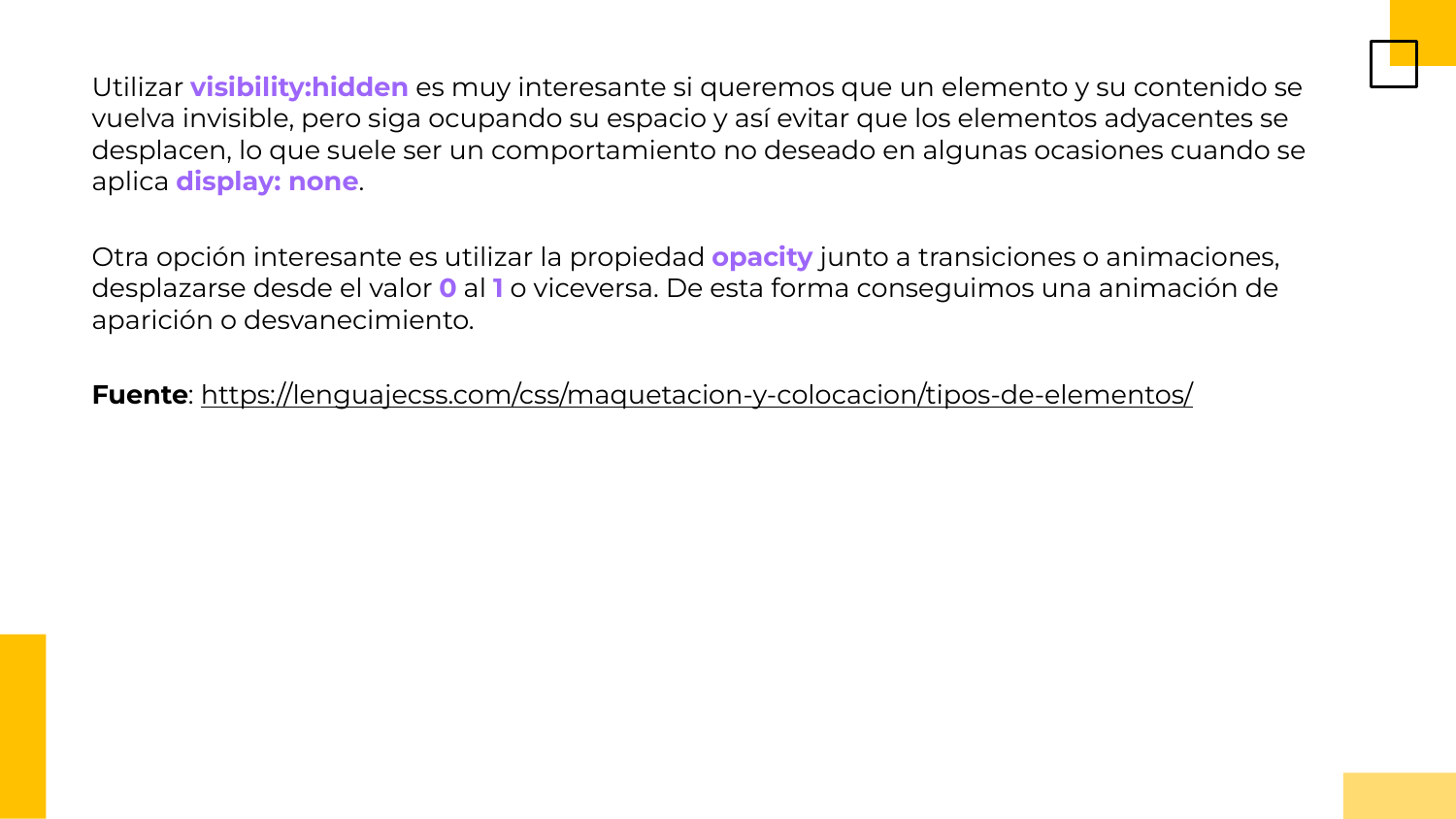

Utilizar visibility:hidden es muy interesante si queremos que un elemento y su contenido se vuelva invisible, pero siga ocupando su espacio y así evitar que los elementos adyacentes se desplacen, lo que suele ser un comportamiento no deseado en algunas ocasiones cuando se aplica display: none.

Otra opción interesante es utilizar la propiedad opacity junto a transiciones o animaciones, desplazarse desde el valor 0 al 1 o viceversa. De esta forma conseguimos una animación de aparición o desvanecimiento.

Fuente: https://lenguajecss.com/css/maquetacion-y-colocacion/tipos-de-elementos/